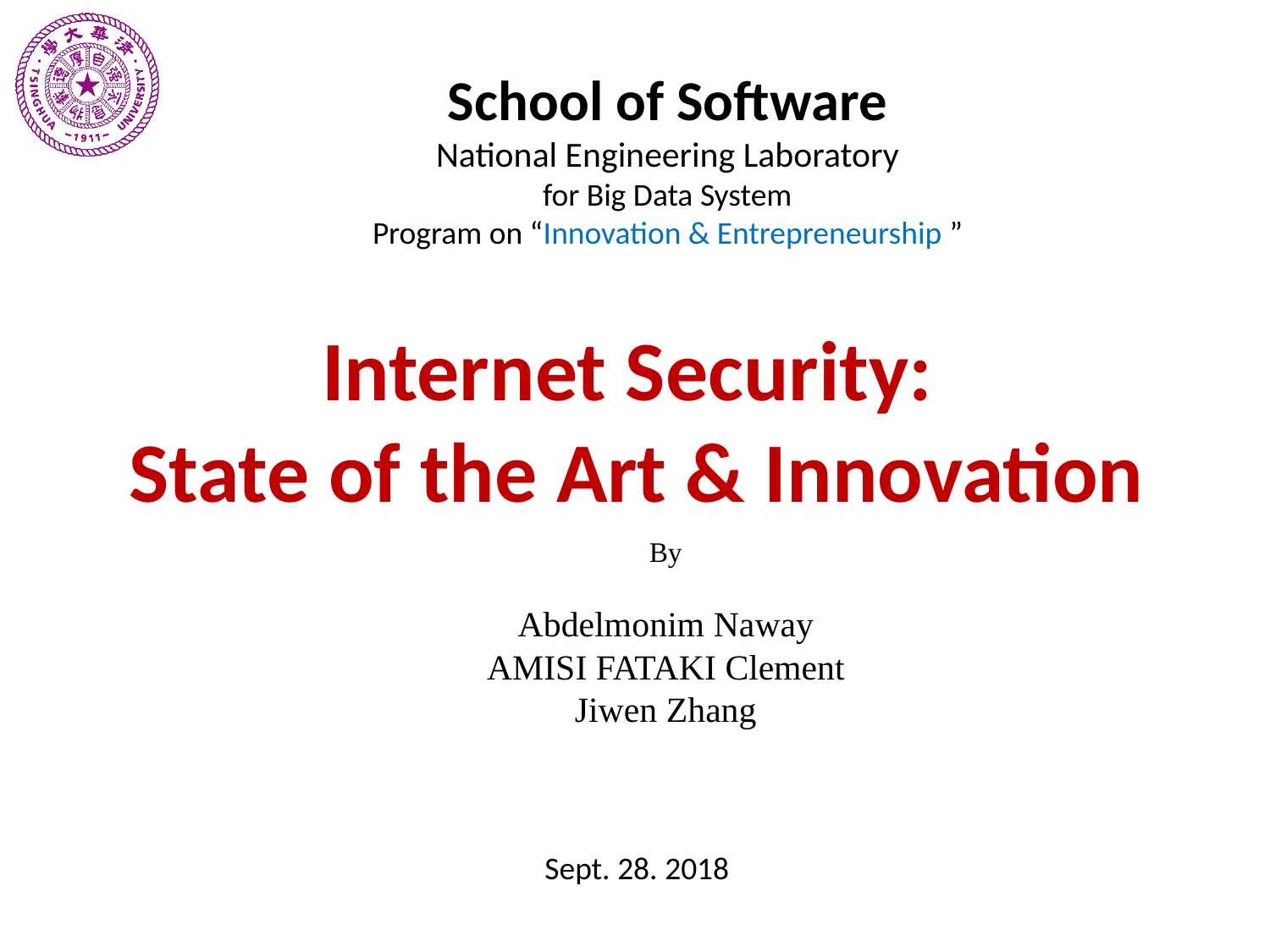

School of Software
National Engineering Laboratory
for Big Data System
Program on “Innovation & Entrepreneurship ”

Internet Security:
State of the Art & Innovation
By

Abdelmonim Naway
AMISI FATAKI Clement
Jiwen Zhang

Sept. 28. 2018